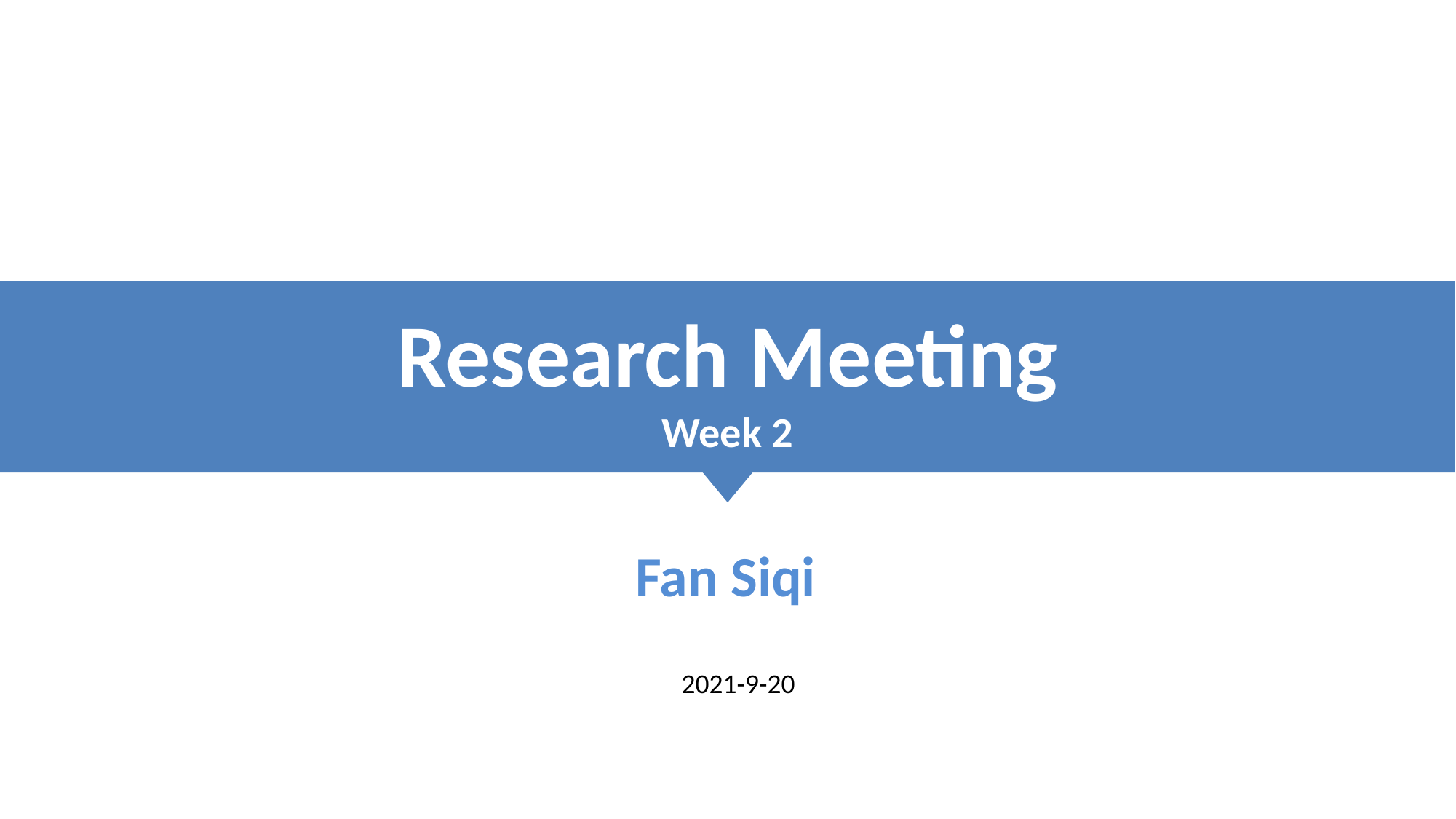

Research Meeting
Week 2

 Fan Siqi
2021-9-20